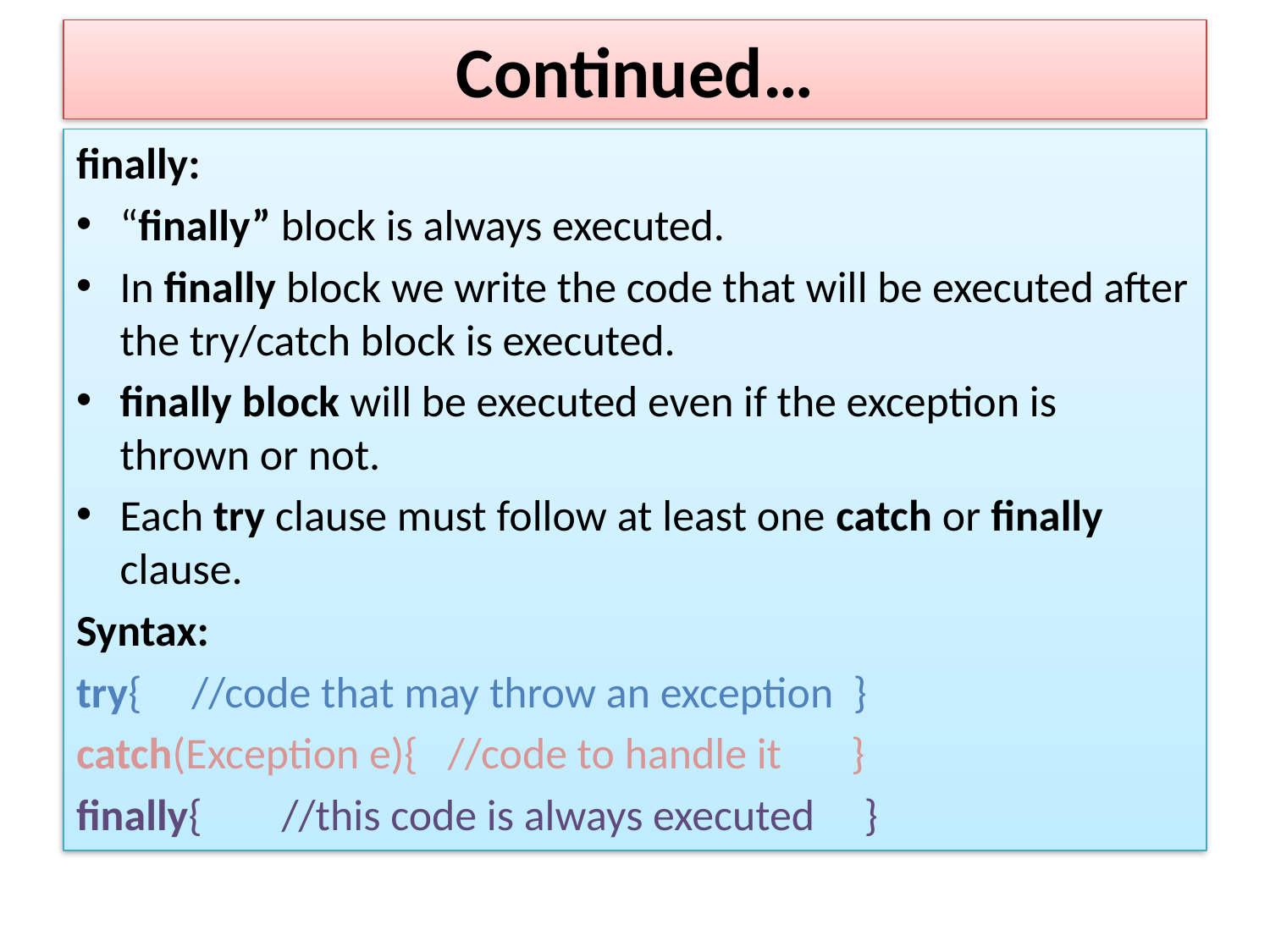

# Continued…
finally:
“finally” block is always executed.
In finally block we write the code that will be executed after the try/catch block is executed.
finally block will be executed even if the exception is thrown or not.
Each try clause must follow at least one catch or finally clause.
Syntax:
try{     //code that may throw an exception  }
catch(Exception e){   //code to handle it       }
finally{        //this code is always executed     }